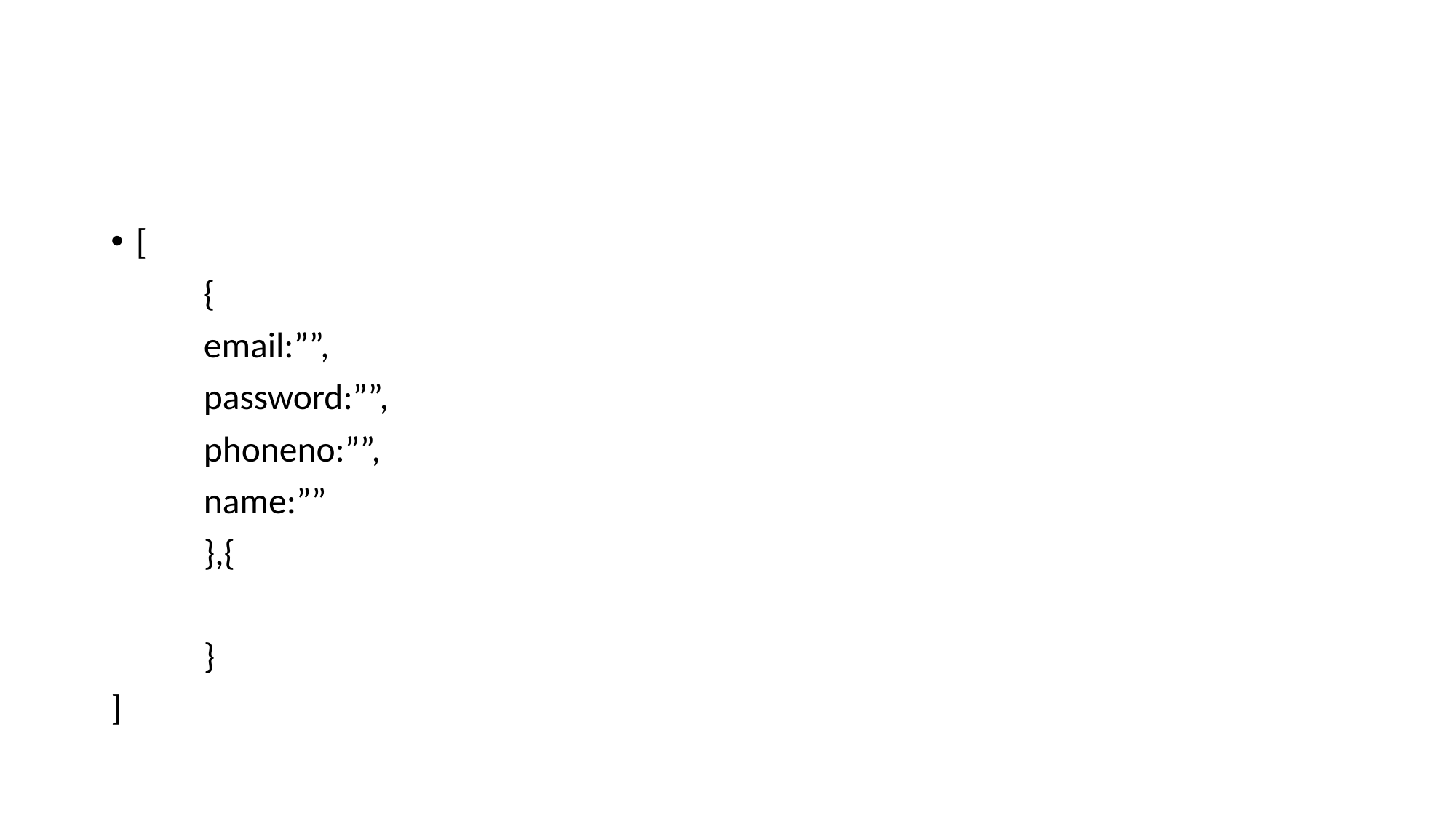

#
[
	{
	email:””,
	password:””,
	phoneno:””,
	name:””
	},{

	}
]